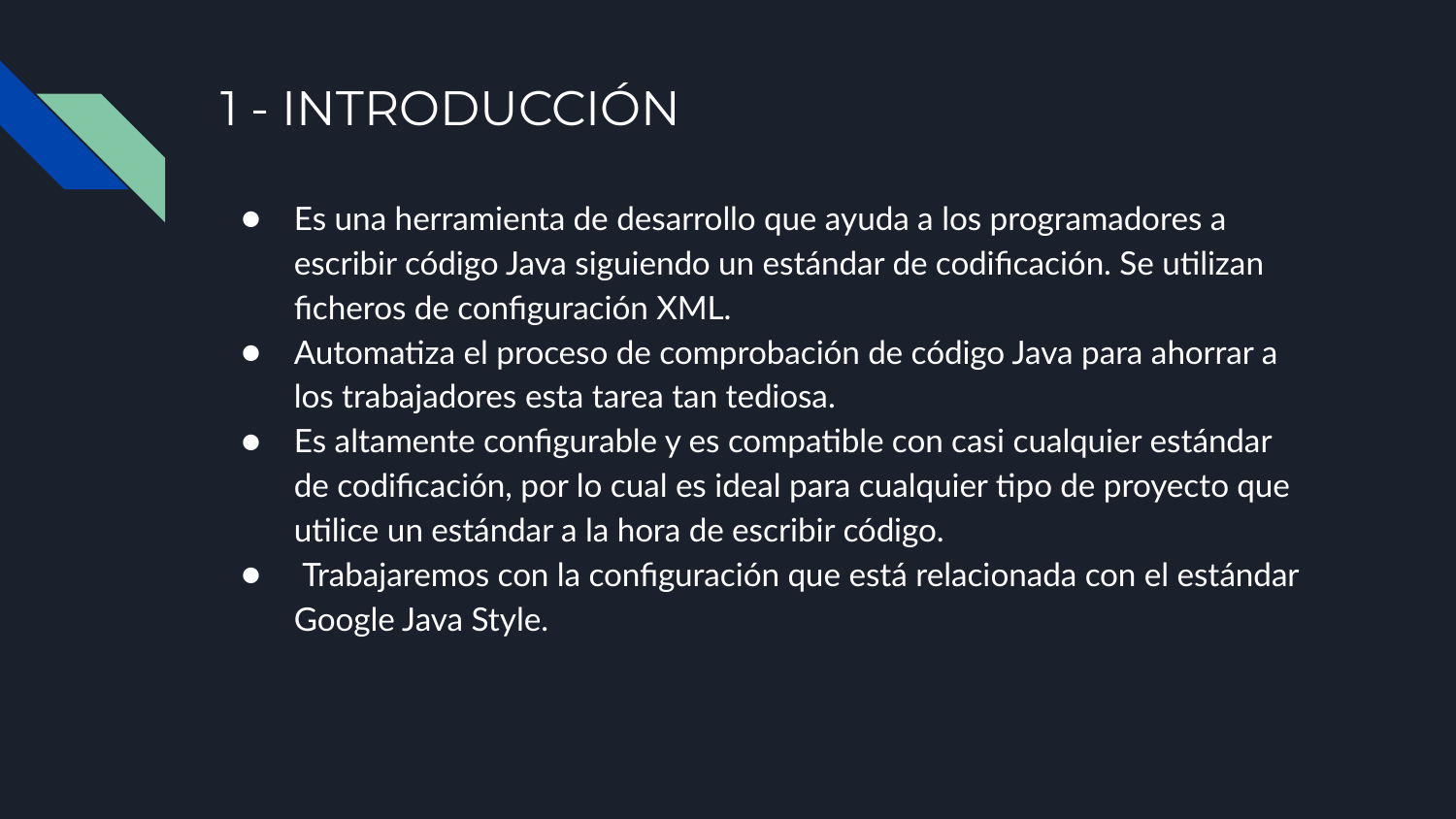

# 1 - INTRODUCCIÓN
Es una herramienta de desarrollo que ayuda a los programadores a escribir código Java siguiendo un estándar de codificación. Se utilizan ficheros de configuración XML.
Automatiza el proceso de comprobación de código Java para ahorrar a los trabajadores esta tarea tan tediosa.
Es altamente configurable y es compatible con casi cualquier estándar de codificación, por lo cual es ideal para cualquier tipo de proyecto que utilice un estándar a la hora de escribir código.
 Trabajaremos con la configuración que está relacionada con el estándar Google Java Style.